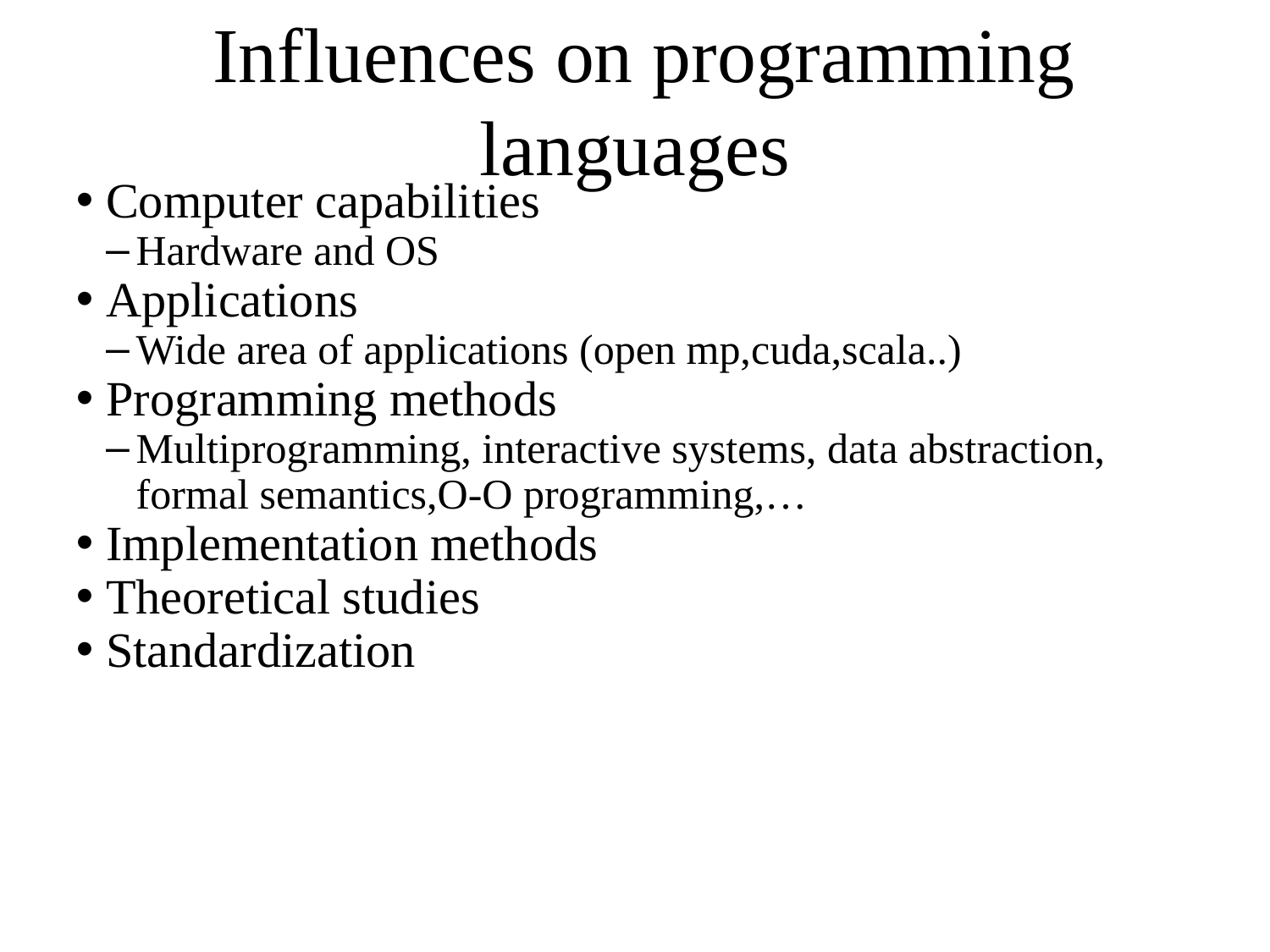

Influences on programming languages
Computer capabilities
Hardware and OS
Applications
Wide area of applications (open mp,cuda,scala..)
Programming methods
Multiprogramming, interactive systems, data abstraction, formal semantics,O-O programming,…
Implementation methods
Theoretical studies
Standardization